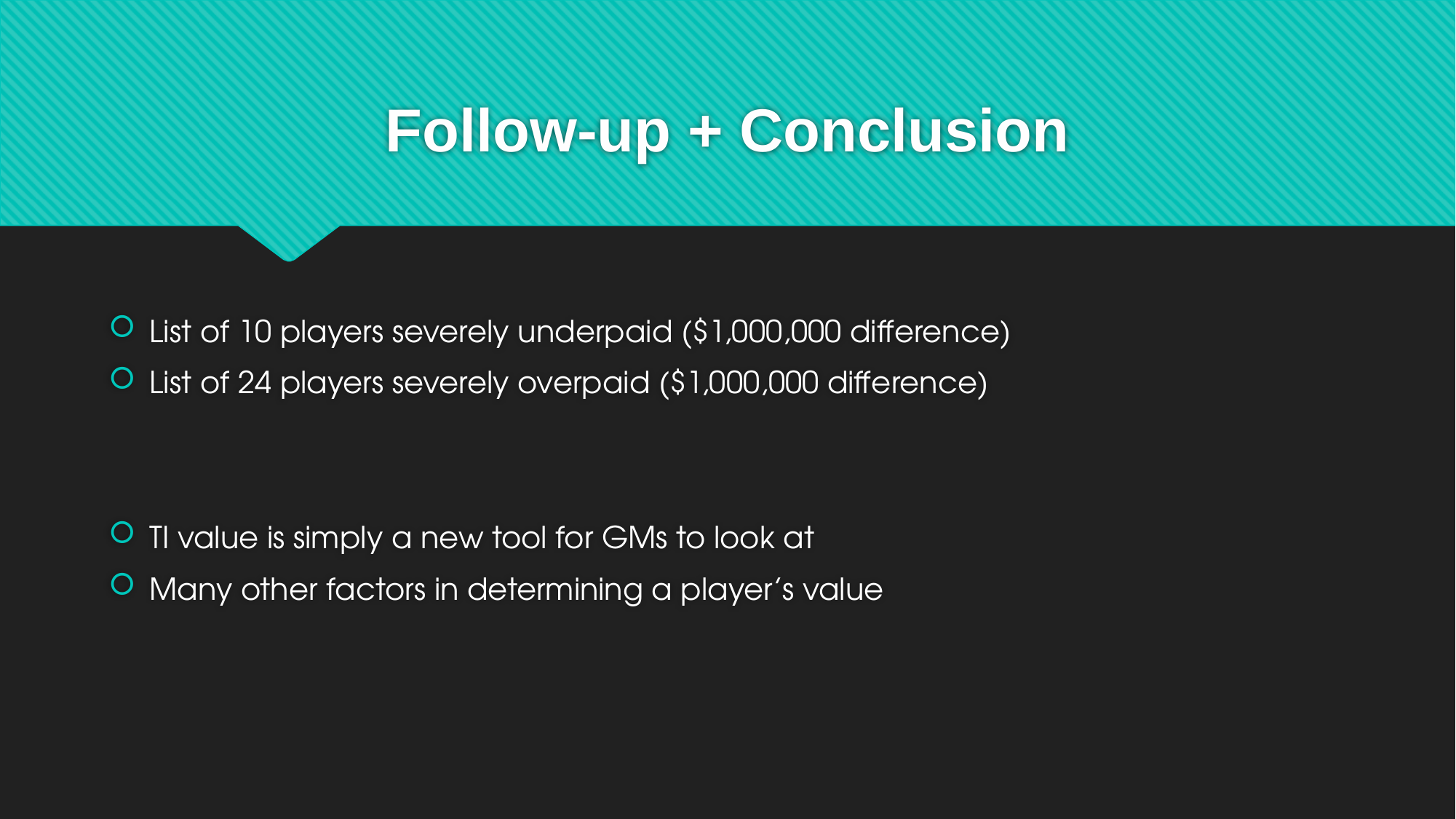

# Follow-up + Conclusion
List of 10 players severely underpaid ($1,000,000 difference)
List of 24 players severely overpaid ($1,000,000 difference)

TI value is simply a new tool for GMs to look at
Many other factors in determining a player’s value